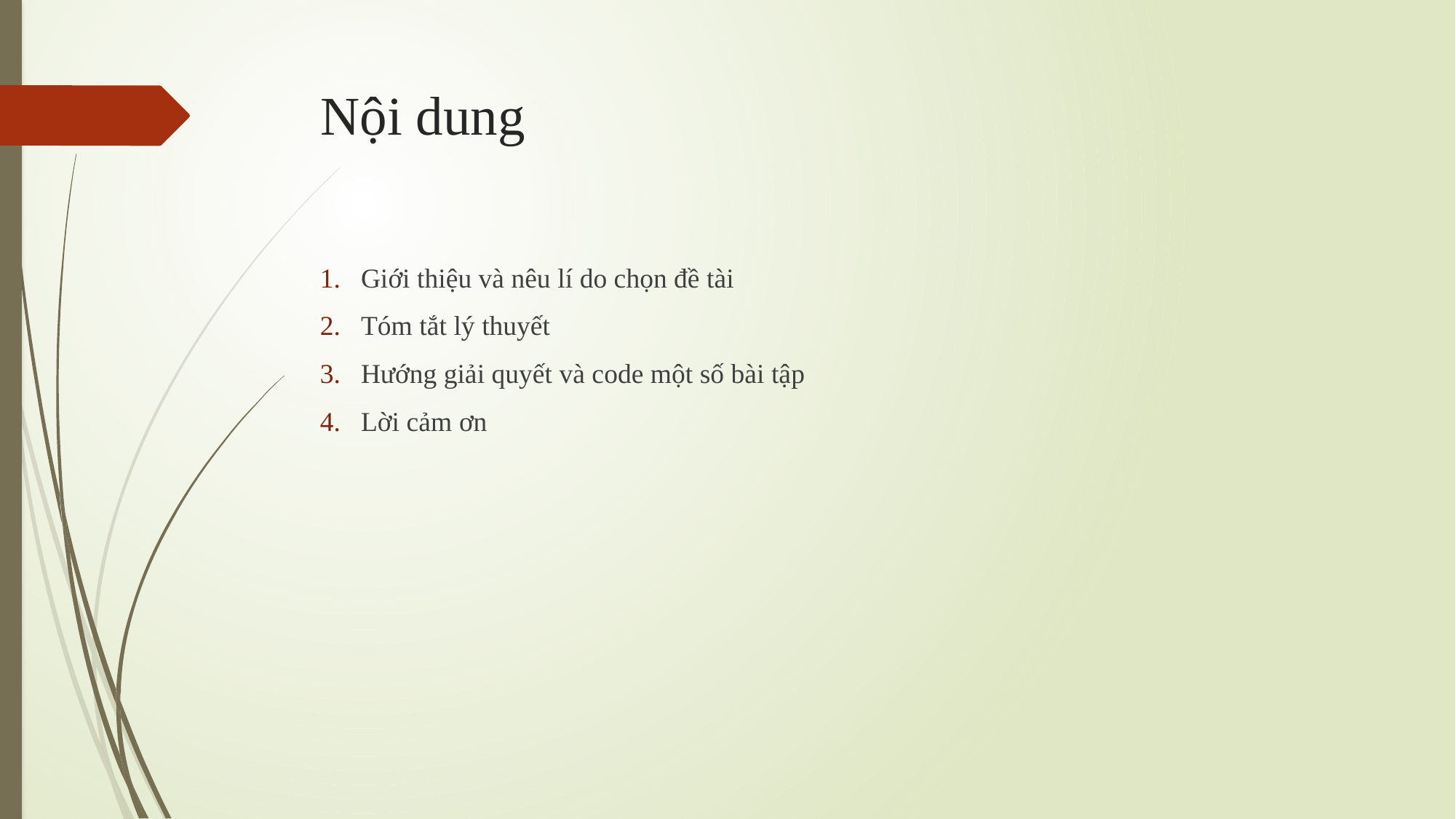

# Nội dung
Giới thiệu và nêu lí do chọn đề tài
Tóm tắt lý thuyết
Hướng giải quyết và code một số bài tập
Lời cảm ơn